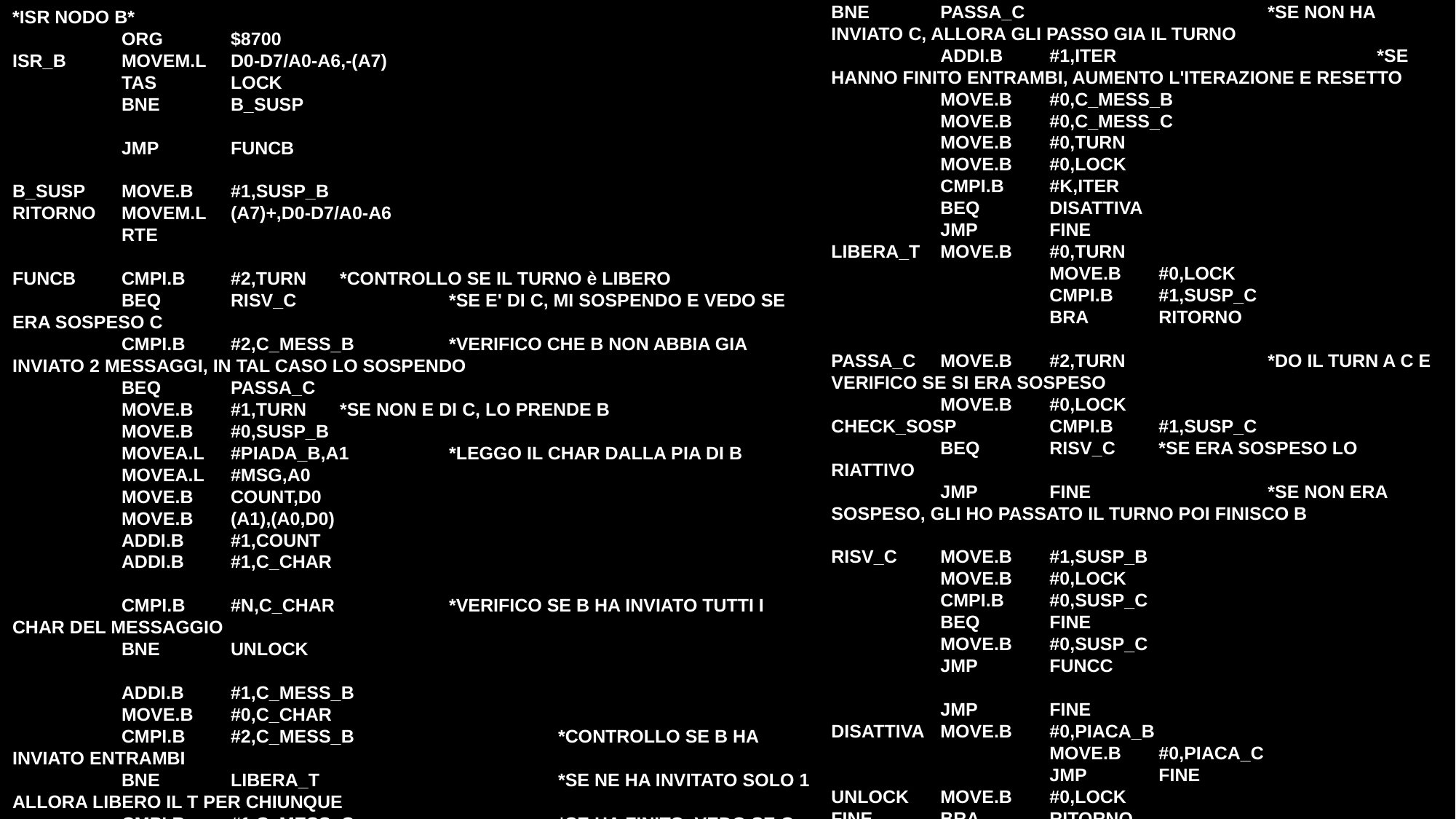

*ISR NODO B*
	ORG	$8700
ISR_B	MOVEM.L	D0-D7/A0-A6,-(A7)
	TAS	LOCK
	BNE	B_SUSP

	JMP	FUNCB

B_SUSP	MOVE.B	#1,SUSP_B
RITORNO	MOVEM.L	(A7)+,D0-D7/A0-A6
	RTE

FUNCB	CMPI.B	#2,TURN	*CONTROLLO SE IL TURNO è LIBERO
	BEQ	RISV_C		*SE E' DI C, MI SOSPENDO E VEDO SE ERA SOSPESO C
	CMPI.B	#2,C_MESS_B	*VERIFICO CHE B NON ABBIA GIA INVIATO 2 MESSAGGI, IN TAL CASO LO SOSPENDO
	BEQ	PASSA_C
	MOVE.B	#1,TURN	*SE NON E DI C, LO PRENDE B
	MOVE.B	#0,SUSP_B
	MOVEA.L	#PIADA_B,A1	*LEGGO IL CHAR DALLA PIA DI B
	MOVEA.L	#MSG,A0
	MOVE.B	COUNT,D0
	MOVE.B	(A1),(A0,D0)
	ADDI.B	#1,COUNT
	ADDI.B	#1,C_CHAR

	CMPI.B	#N,C_CHAR		*VERIFICO SE B HA INVIATO TUTTI I CHAR DEL MESSAGGIO
	BNE	UNLOCK

	ADDI.B	#1,C_MESS_B
	MOVE.B	#0,C_CHAR
	CMPI.B	#2,C_MESS_B		*CONTROLLO SE B HA INVIATO ENTRAMBI
	BNE	LIBERA_T			*SE NE HA INVITATO SOLO 1 ALLORA LIBERO IL T PER CHIUNQUE
	CMPI.B	#1,C_MESS_C		*SE HA FINITO, VEDO SE C HA GIA INVIATO
BNE	PASSA_C			*SE NON HA INVIATO C, ALLORA GLI PASSO GIA IL TURNO
	ADDI.B	#1,ITER			*SE HANNO FINITO ENTRAMBI, AUMENTO L'ITERAZIONE E RESETTO
	MOVE.B	#0,C_MESS_B
	MOVE.B	#0,C_MESS_C
	MOVE.B	#0,TURN
	MOVE.B	#0,LOCK
	CMPI.B	#K,ITER
	BEQ	DISATTIVA
	JMP	FINE
LIBERA_T	MOVE.B	#0,TURN
		MOVE.B	#0,LOCK
		CMPI.B	#1,SUSP_C
		BRA	RITORNO

PASSA_C	MOVE.B	#2,TURN		*DO IL TURN A C E VERIFICO SE SI ERA SOSPESO
	MOVE.B	#0,LOCK
CHECK_SOSP	CMPI.B	#1,SUSP_C
	BEQ	RISV_C	*SE ERA SOSPESO LO RIATTIVO
	JMP	FINE		*SE NON ERA SOSPESO, GLI HO PASSATO IL TURNO POI FINISCO B

RISV_C	MOVE.B	#1,SUSP_B
	MOVE.B	#0,LOCK
	CMPI.B	#0,SUSP_C
	BEQ	FINE
	MOVE.B	#0,SUSP_C
	JMP	FUNCC

	JMP	FINE
DISATTIVA	MOVE.B	#0,PIACA_B
		MOVE.B	#0,PIACA_C
		JMP	FINE
UNLOCK	MOVE.B	#0,LOCK
FINE	BRA	RITORNO